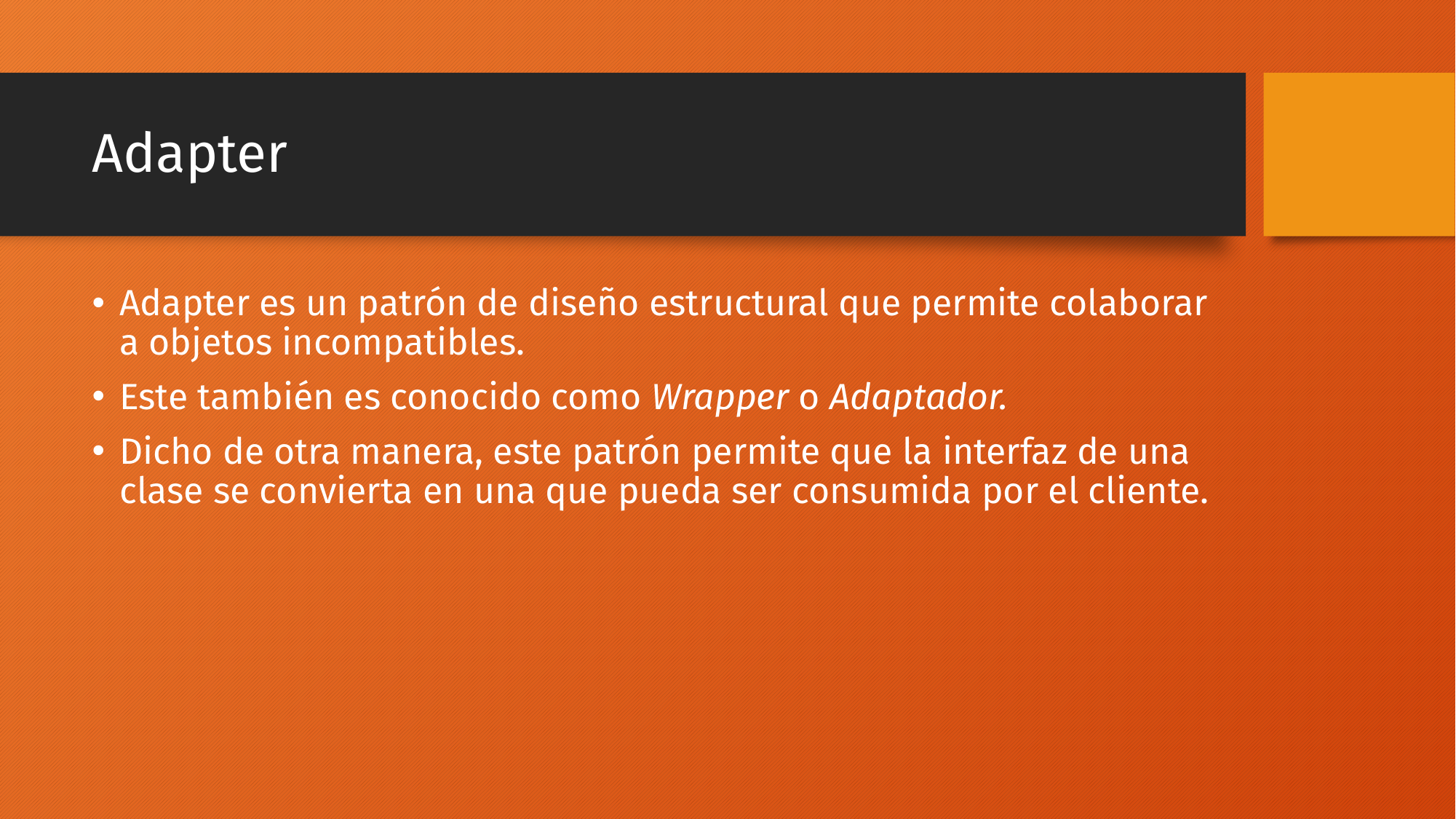

# Adapter
Adapter es un patrón de diseño estructural que permite colaborar a objetos incompatibles.
Este también es conocido como Wrapper o Adaptador.
Dicho de otra manera, este patrón permite que la interfaz de una clase se convierta en una que pueda ser consumida por el cliente.